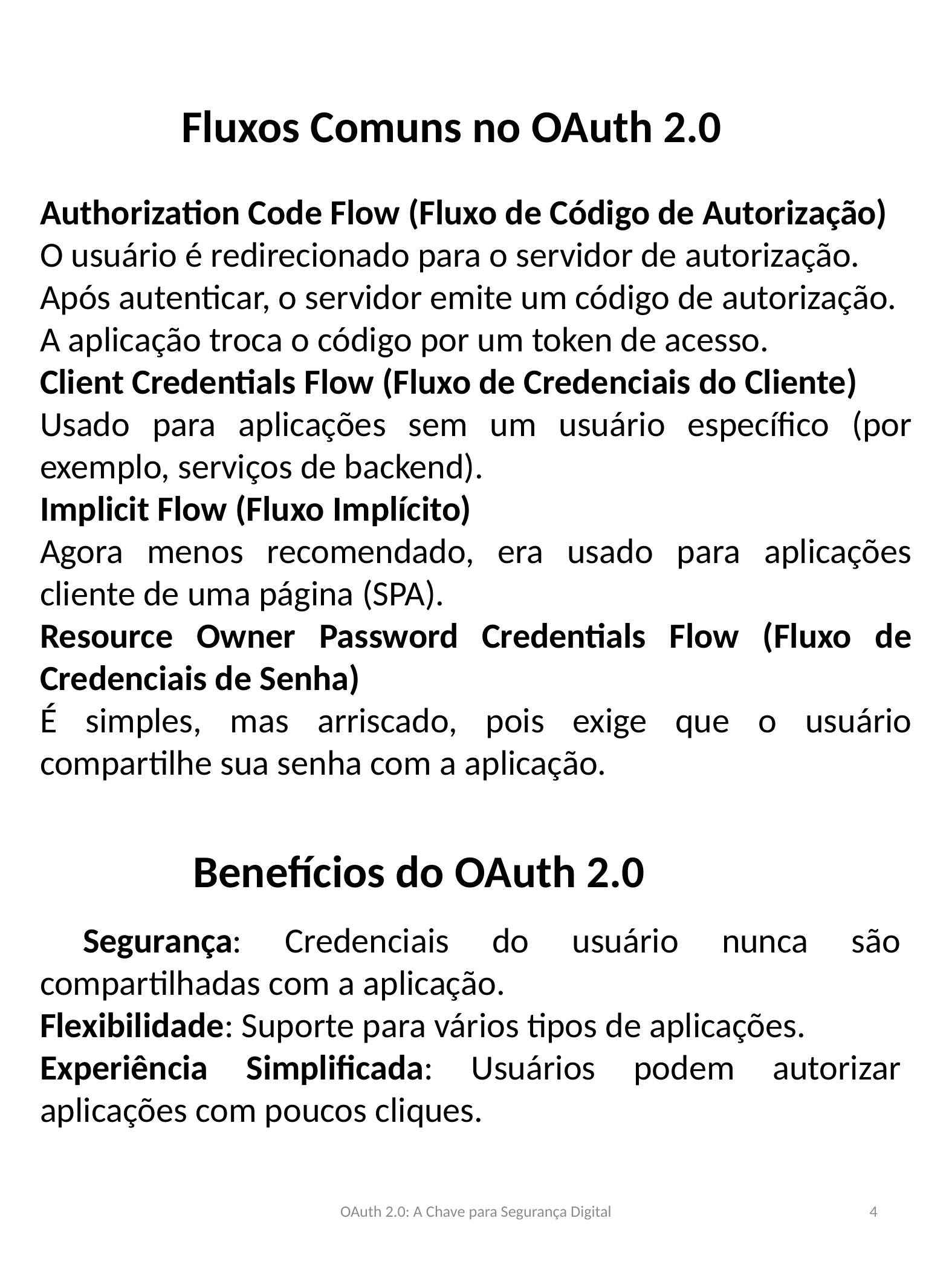

Fluxos Comuns no OAuth 2.0
Authorization Code Flow (Fluxo de Código de Autorização)
O usuário é redirecionado para o servidor de autorização.
Após autenticar, o servidor emite um código de autorização.
A aplicação troca o código por um token de acesso.
Client Credentials Flow (Fluxo de Credenciais do Cliente)
Usado para aplicações sem um usuário específico (por exemplo, serviços de backend).
Implicit Flow (Fluxo Implícito)
Agora menos recomendado, era usado para aplicações cliente de uma página (SPA).
Resource Owner Password Credentials Flow (Fluxo de Credenciais de Senha)
É simples, mas arriscado, pois exige que o usuário compartilhe sua senha com a aplicação.

Benefícios do OAuth 2.0
 Segurança: Credenciais do usuário nunca são compartilhadas com a aplicação.
Flexibilidade: Suporte para vários tipos de aplicações.
Experiência Simplificada: Usuários podem autorizar aplicações com poucos cliques.
OAuth 2.0: A Chave para Segurança Digital
4